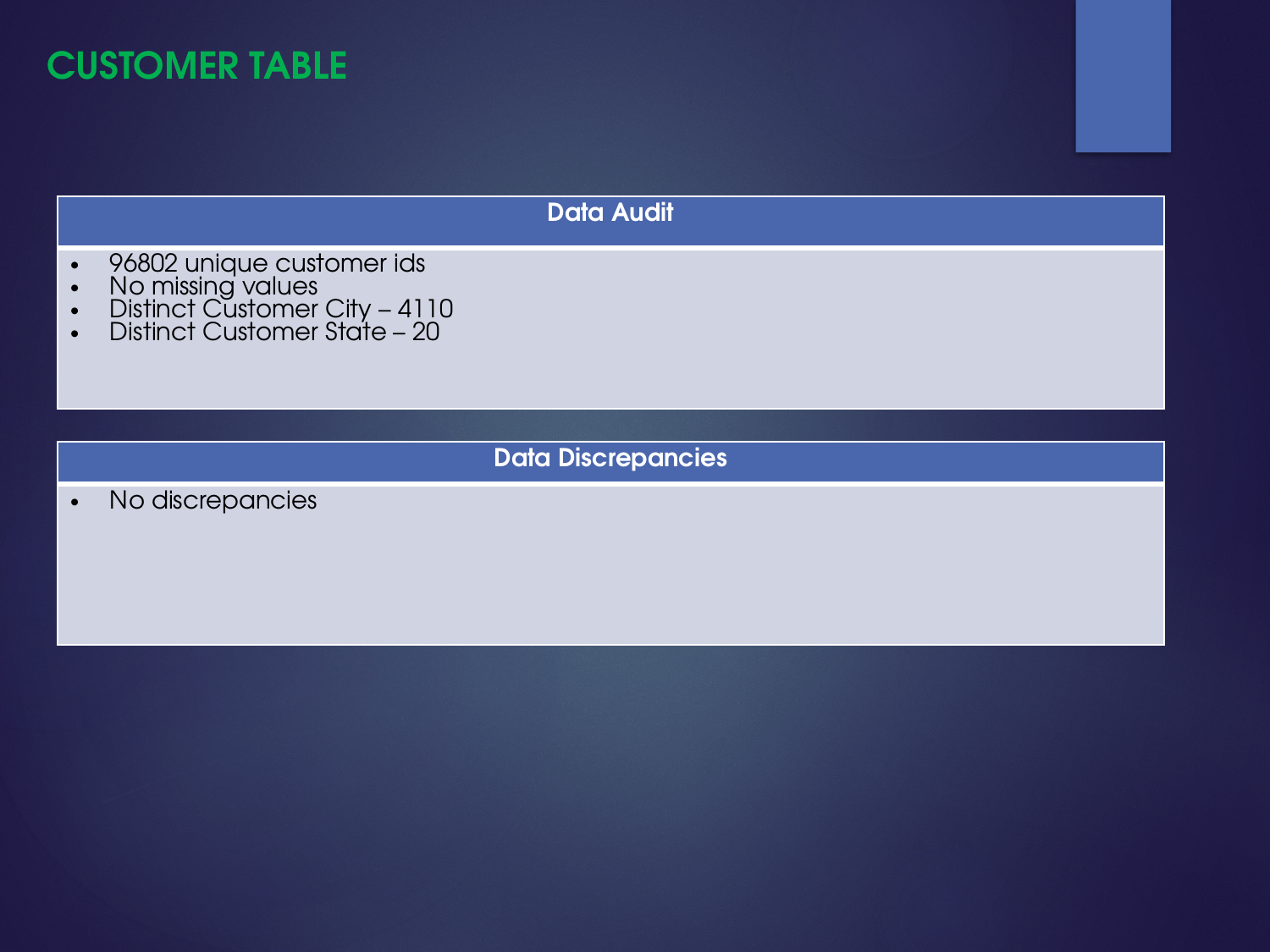

CUSTOMER TABLE
| Data Audit |
| --- |
| 96802 unique customer ids No missing values Distinct Customer City – 4110 Distinct Customer State – 20 |
| Data Discrepancies |
| --- |
| No discrepancies |